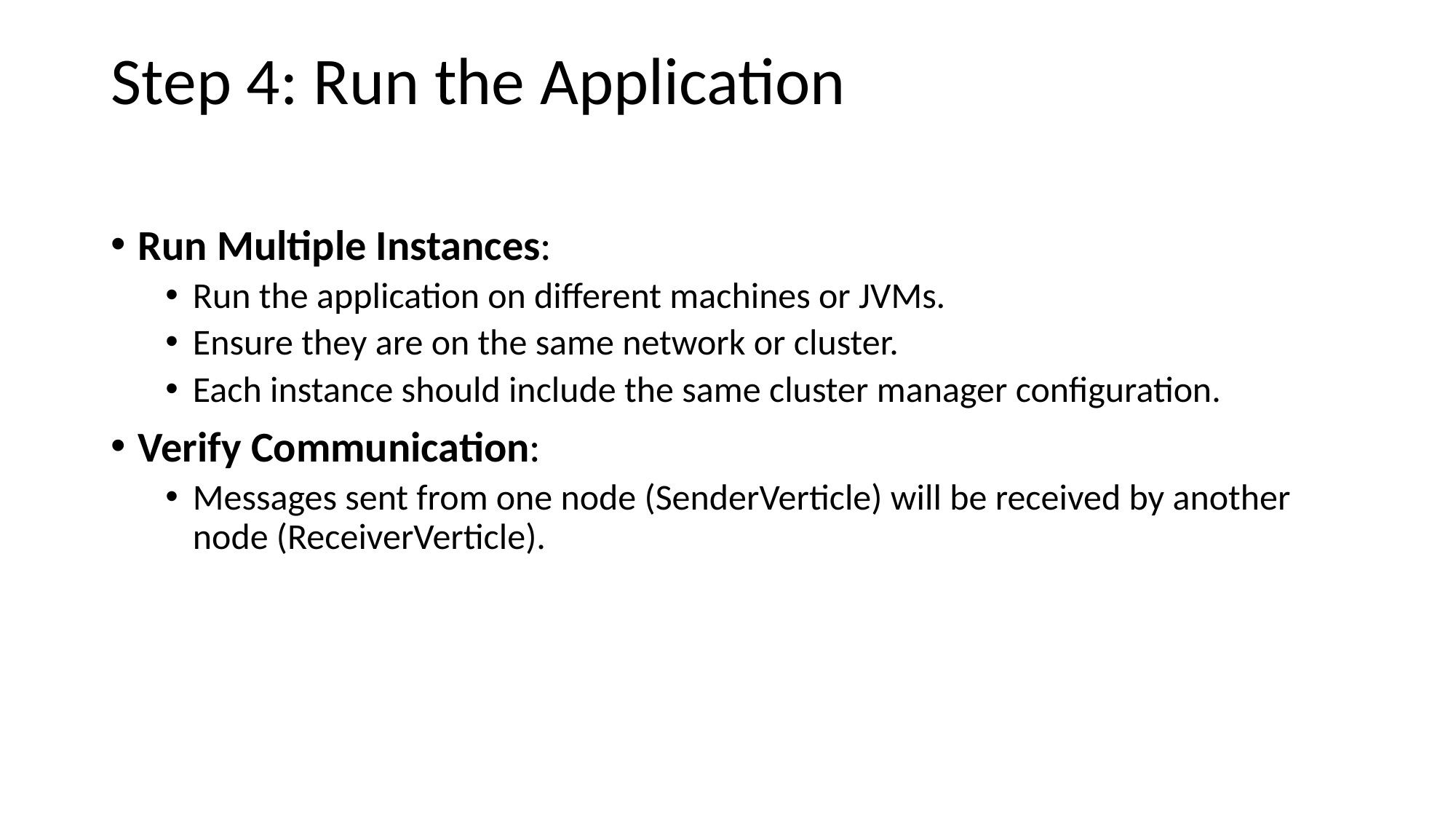

# Step 4: Run the Application
Run Multiple Instances:
Run the application on different machines or JVMs.
Ensure they are on the same network or cluster.
Each instance should include the same cluster manager configuration.
Verify Communication:
Messages sent from one node (SenderVerticle) will be received by another node (ReceiverVerticle).